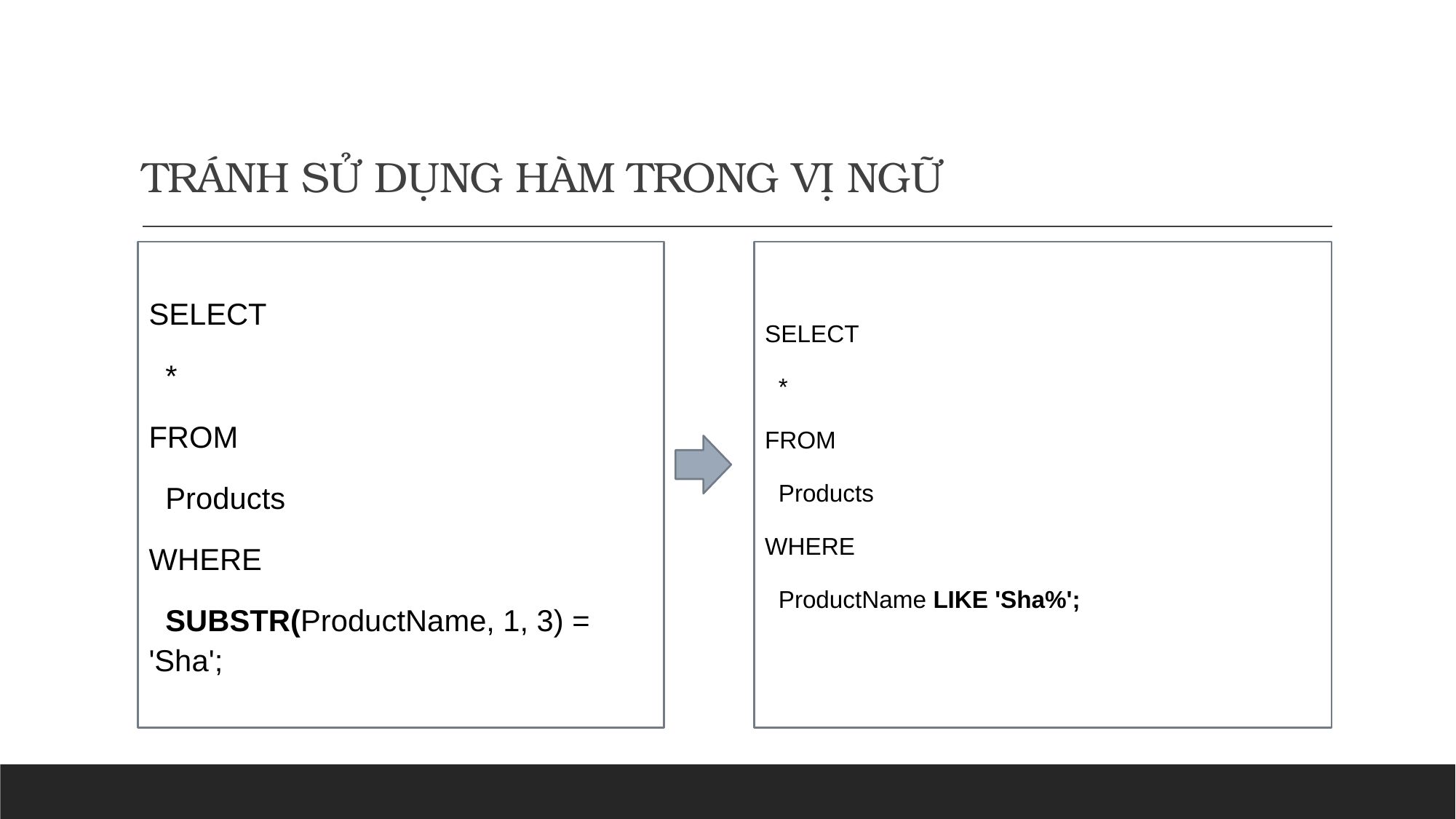

# TRÁNH SỬ DỤNG HÀM TRONG VỊ NGỮ
SELECT
  *
FROM
  Products
WHERE
  SUBSTR(ProductName, 1, 3) = 'Sha';
SELECT
  *
FROM
  Products
WHERE
  ProductName LIKE 'Sha%';